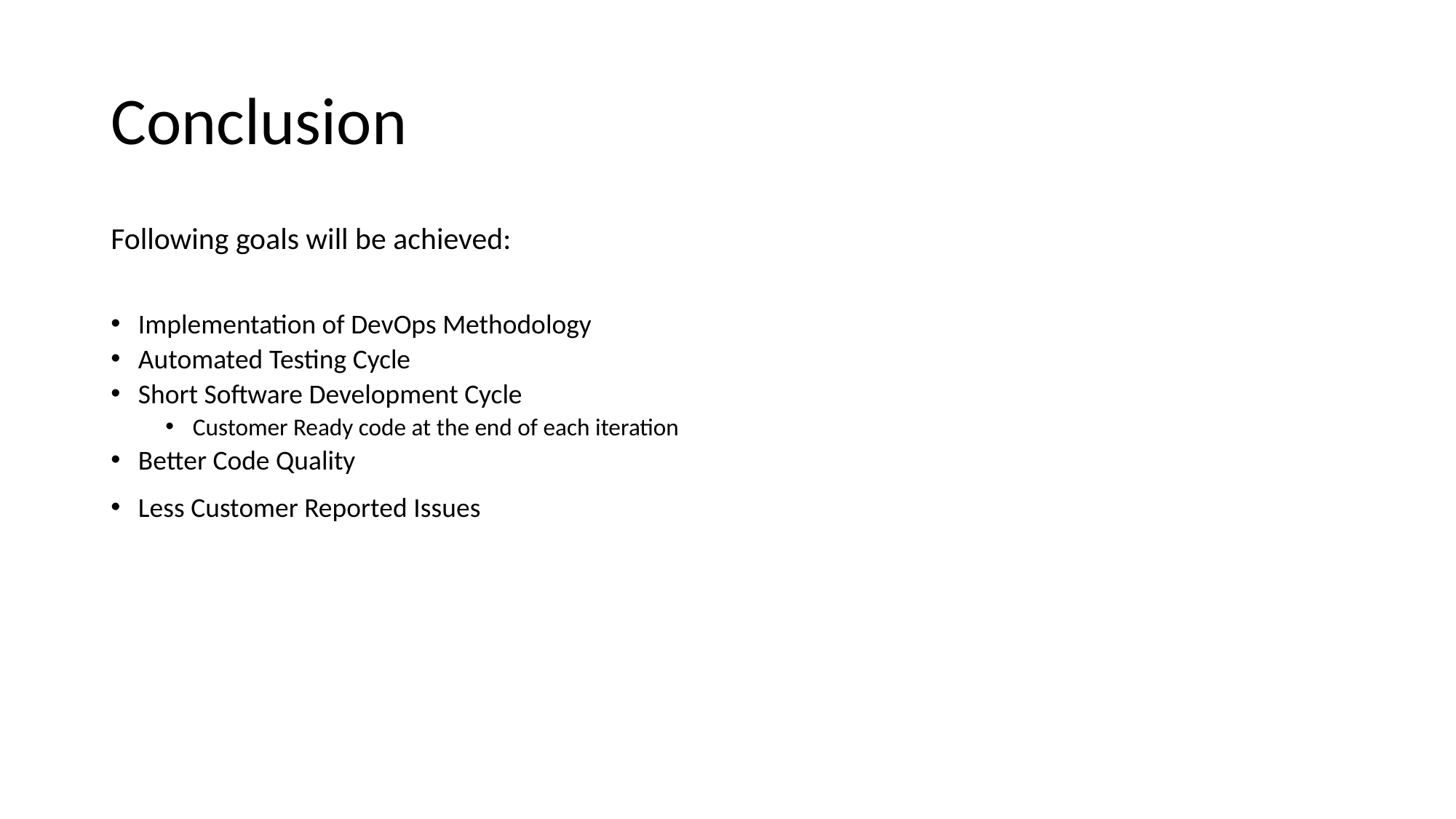

# Conclusion
Following goals will be achieved:

Implementation of DevOps Methodology
Automated Testing Cycle
Short Software Development Cycle
Customer Ready code at the end of each iteration
Better Code Quality
Less Customer Reported Issues